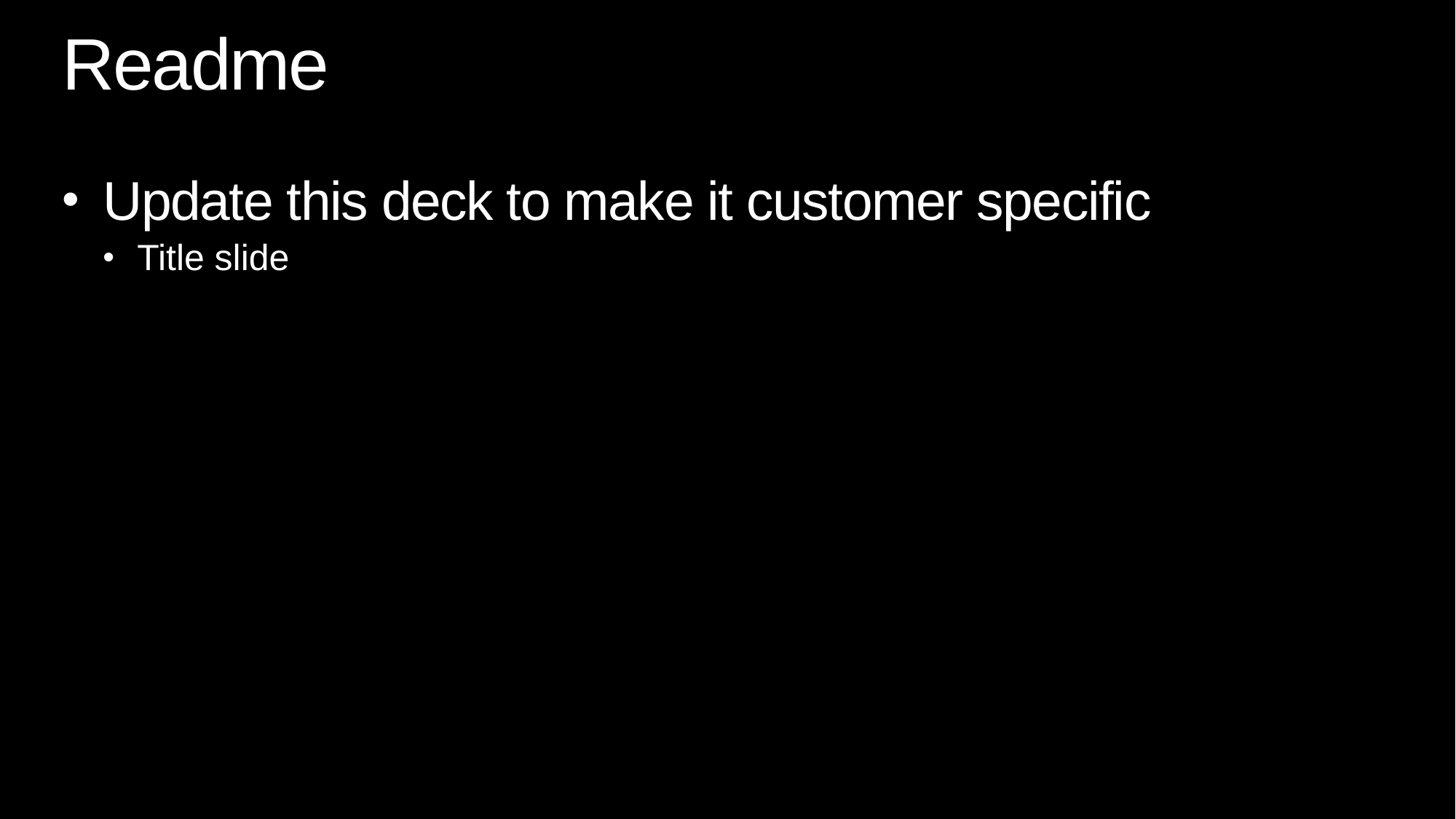

# Readme
Update this deck to make it customer specific
Title slide